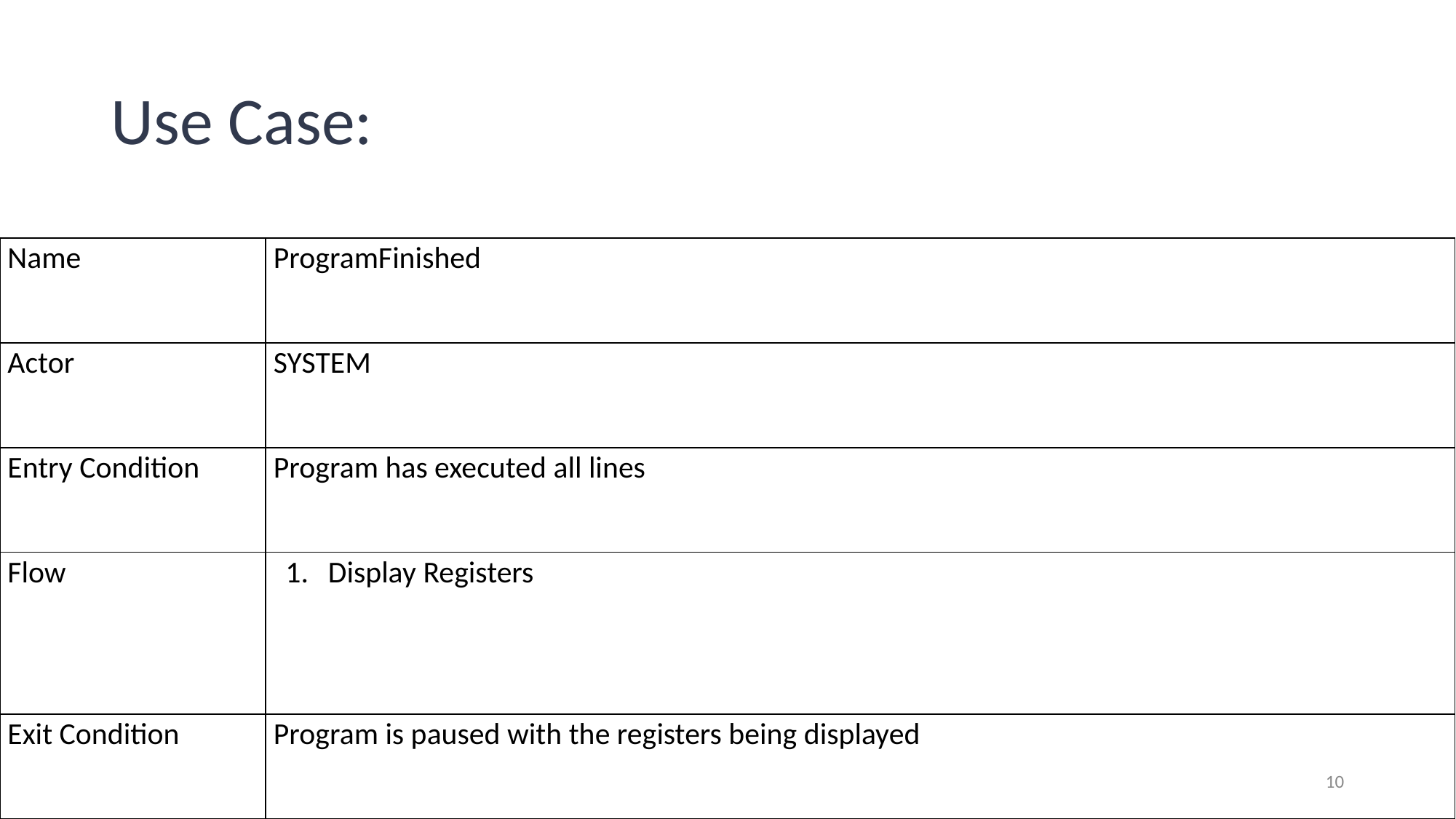

# Use Case:
| Name | ProgramFinished |
| --- | --- |
| Actor | SYSTEM |
| Entry Condition | Program has executed all lines |
| Flow | Display Registers |
| Exit Condition | Program is paused with the registers being displayed |
10